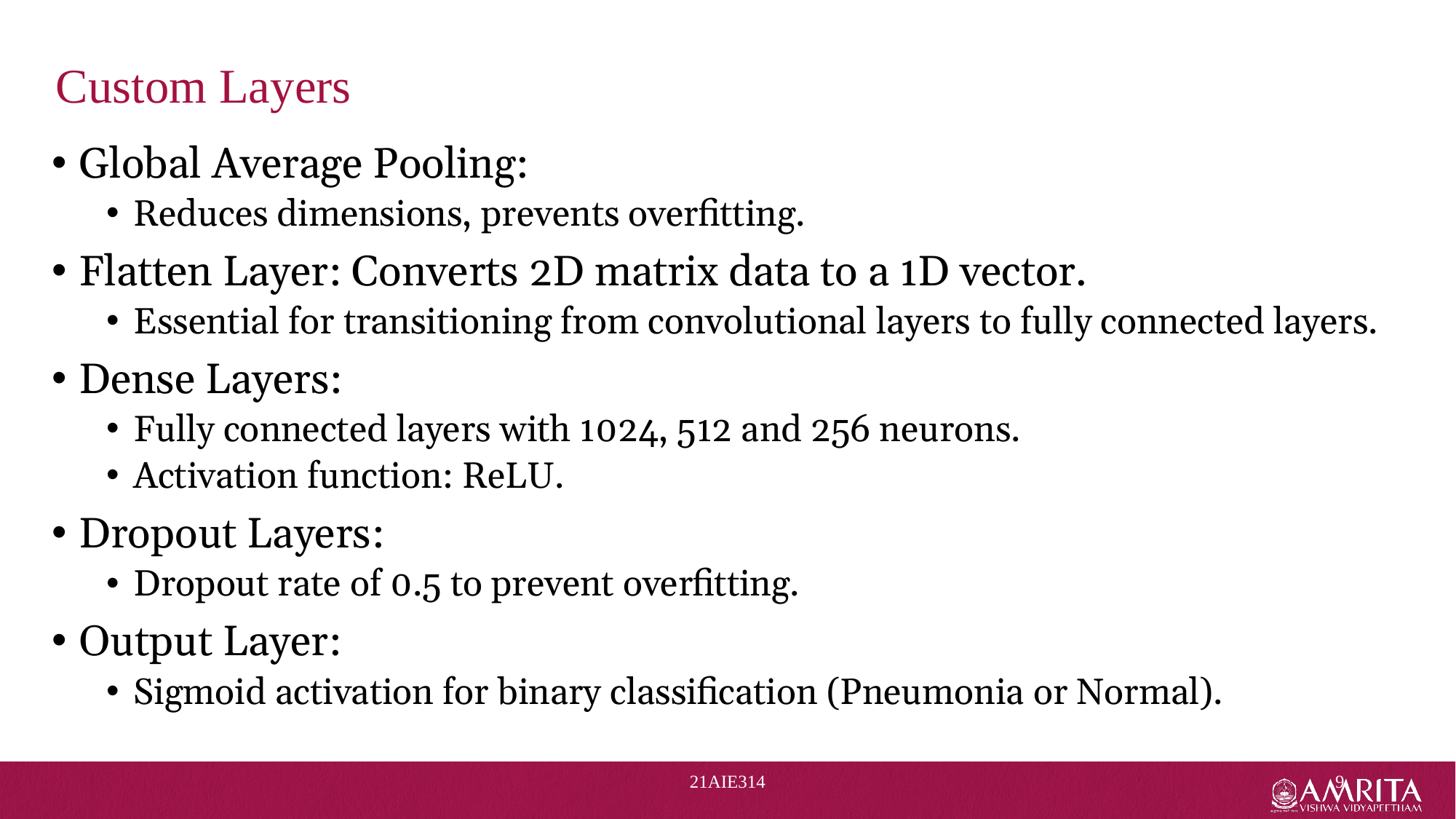

# Custom Layers
Global Average Pooling:
Reduces dimensions, prevents overfitting.
Flatten Layer: Converts 2D matrix data to a 1D vector.
Essential for transitioning from convolutional layers to fully connected layers.
Dense Layers:
Fully connected layers with 1024, 512 and 256 neurons.
Activation function: ReLU.
Dropout Layers:
Dropout rate of 0.5 to prevent overfitting.
Output Layer:
Sigmoid activation for binary classification (Pneumonia or Normal).
21AIE314
9